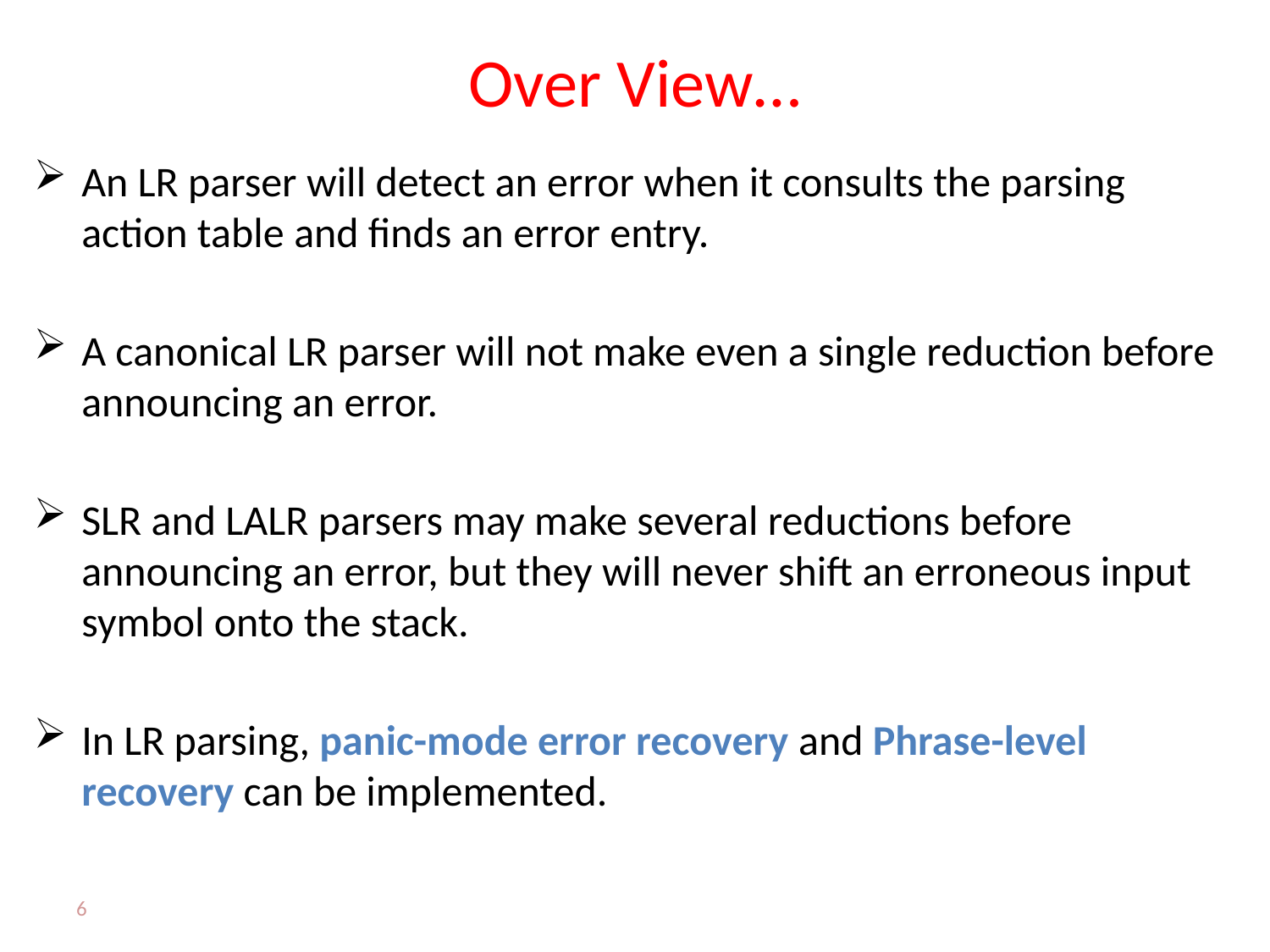

# Over View…
An LR parser will detect an error when it consults the parsing action table and finds an error entry.

A canonical LR parser will not make even a single reduction before announcing an error.

SLR and LALR parsers may make several reductions before announcing an error, but they will never shift an erroneous input symbol onto the stack.

In LR parsing, panic-mode error recovery and Phrase-level recovery can be implemented.
6